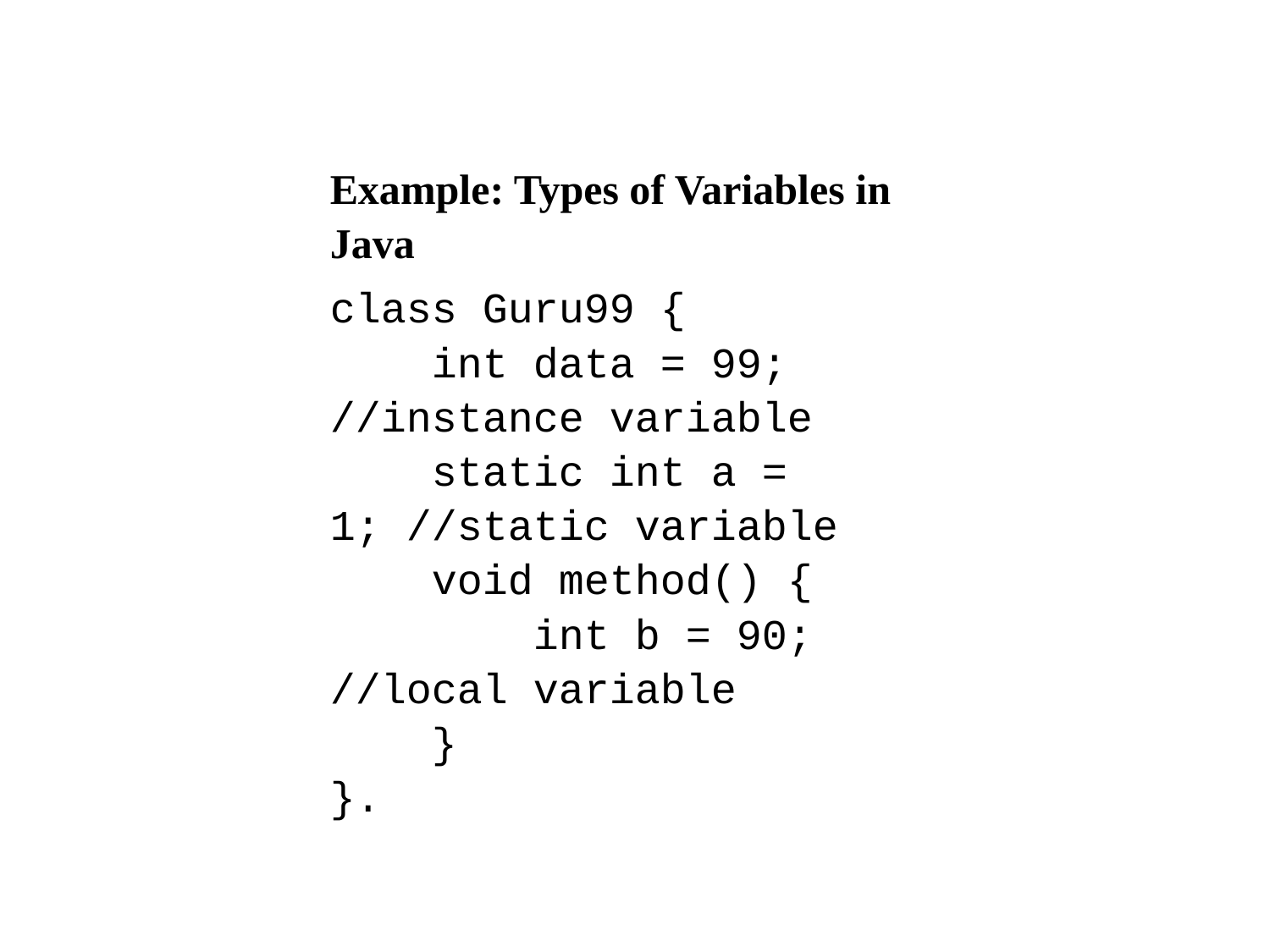

Example: Types of Variables in Java
class Guru99 {
    int data = 99; //instance variable
    static int a = 1; //static variable
    void method() {
        int b = 90; //local variable
    }
}.